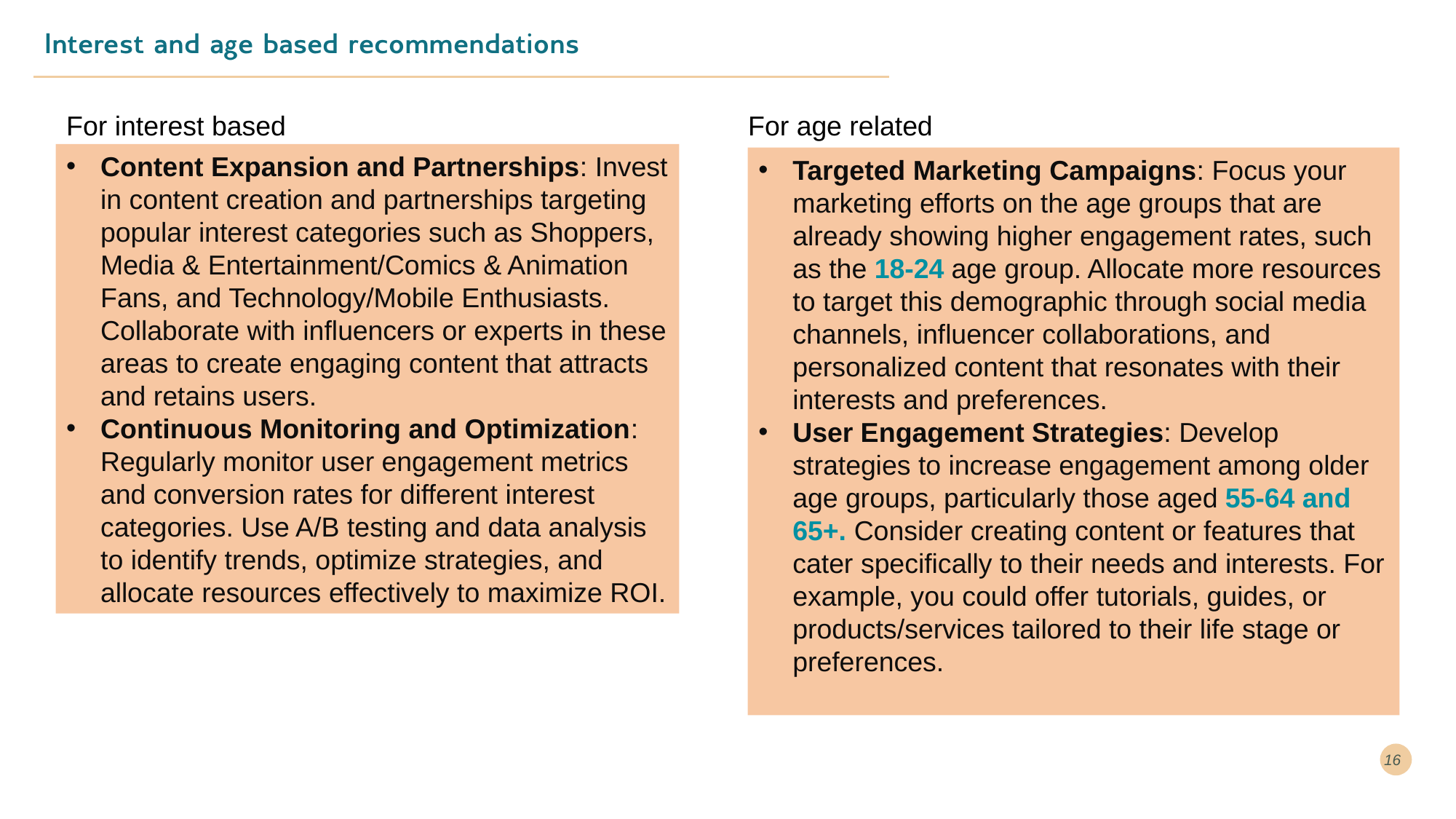

# Interest and age based recommendations
For interest based
For age related
Content Expansion and Partnerships: Invest in content creation and partnerships targeting popular interest categories such as Shoppers, Media & Entertainment/Comics & Animation Fans, and Technology/Mobile Enthusiasts. Collaborate with influencers or experts in these areas to create engaging content that attracts and retains users.
Continuous Monitoring and Optimization: Regularly monitor user engagement metrics and conversion rates for different interest categories. Use A/B testing and data analysis to identify trends, optimize strategies, and allocate resources effectively to maximize ROI.
Targeted Marketing Campaigns: Focus your marketing efforts on the age groups that are already showing higher engagement rates, such as the 18-24 age group. Allocate more resources to target this demographic through social media channels, influencer collaborations, and personalized content that resonates with their interests and preferences.
User Engagement Strategies: Develop strategies to increase engagement among older age groups, particularly those aged 55-64 and 65+. Consider creating content or features that cater specifically to their needs and interests. For example, you could offer tutorials, guides, or products/services tailored to their life stage or preferences.

16